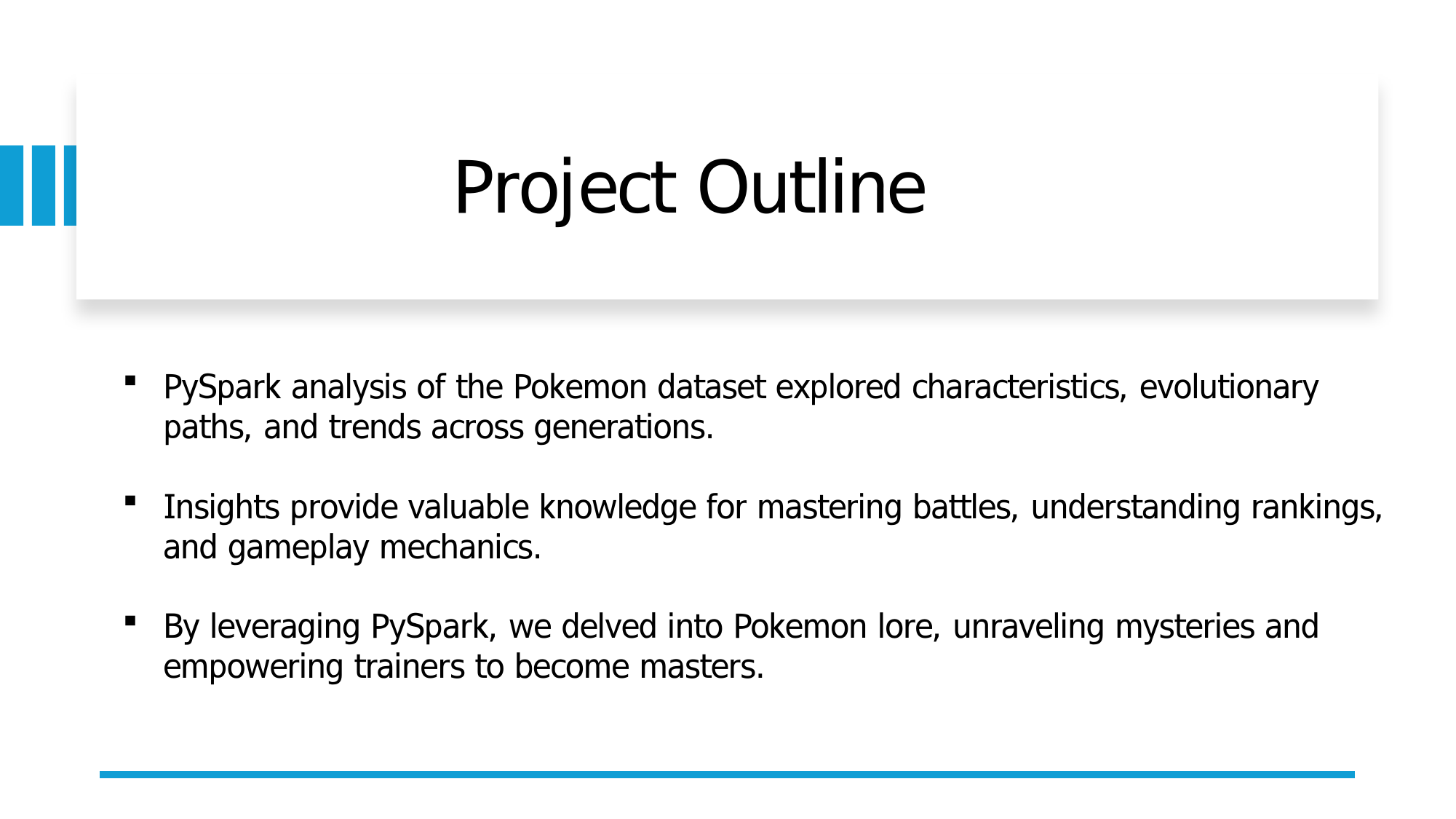

# Project Outline

PySpark analysis of the Pokemon dataset explored characteristics, evolutionary paths, and trends across generations.

Insights provide valuable knowledge for mastering battles, understanding rankings, and gameplay mechanics.

By leveraging PySpark, we delved into Pokemon lore, unraveling mysteries and empowering trainers to become masters.